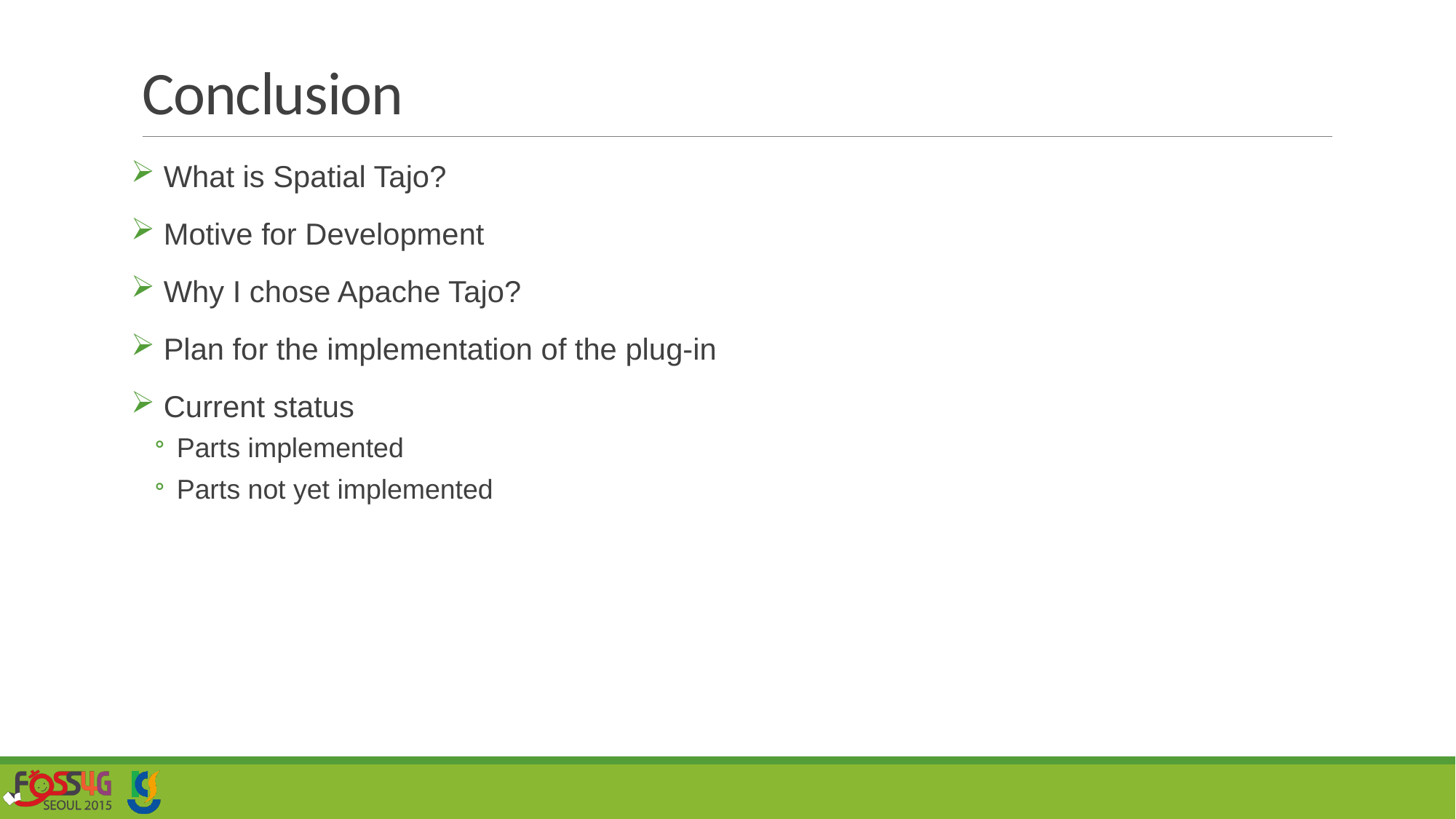

# Conclusion
 What is Spatial Tajo?
 Motive for Development
 Why I chose Apache Tajo?
 Plan for the implementation of the plug-in
 Current status
Parts implemented
Parts not yet implemented